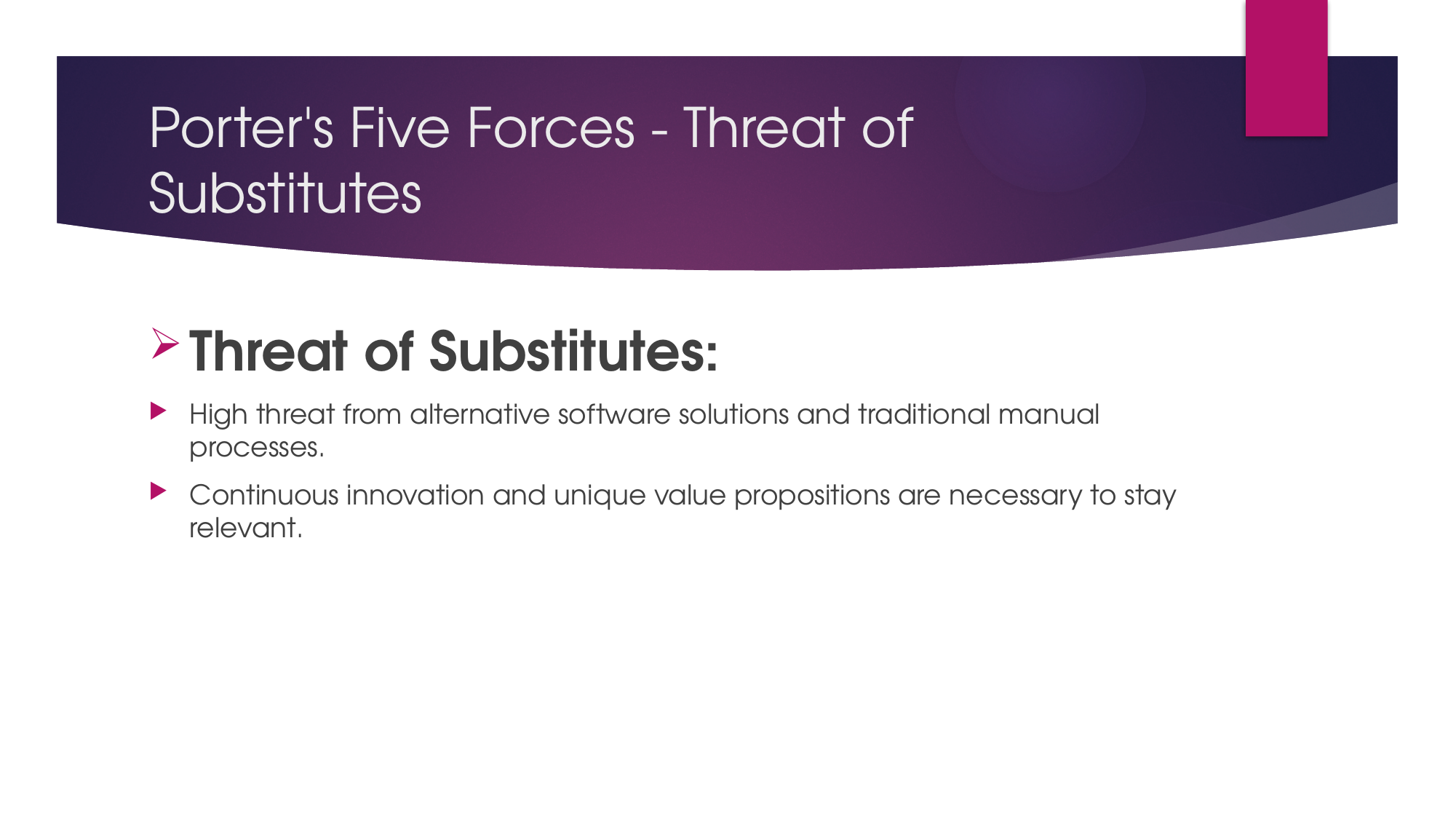

# Porter's Five Forces - Threat of Substitutes
Threat of Substitutes:
High threat from alternative software solutions and traditional manual processes.
Continuous innovation and unique value propositions are necessary to stay relevant.